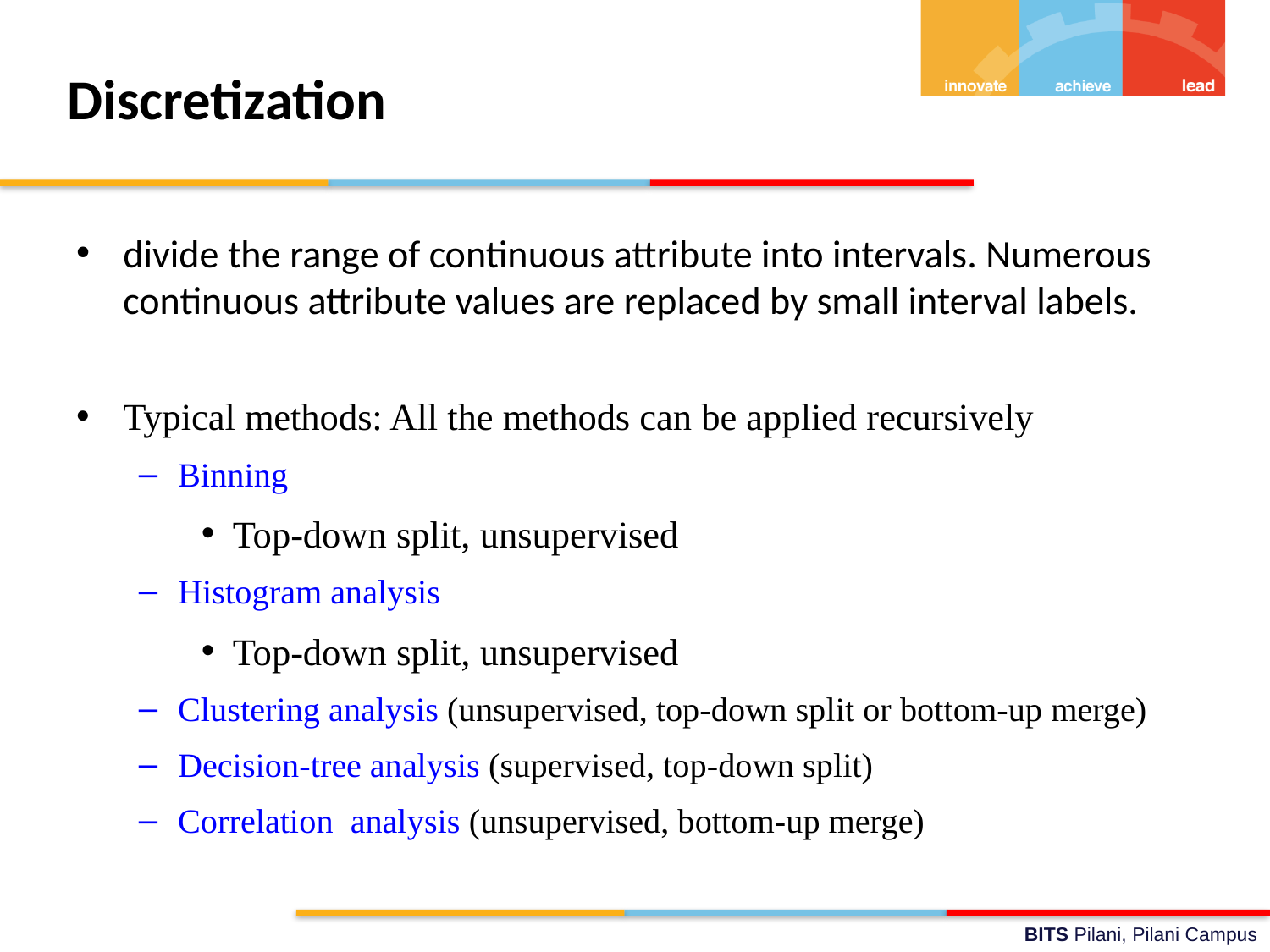

# Discretization
divide the range of continuous attribute into intervals. Numerous continuous attribute values are replaced by small interval labels.

Typical methods: All the methods can be applied recursively
Binning
Top-down split, unsupervised
Histogram analysis
Top-down split, unsupervised
Clustering analysis (unsupervised, top-down split or bottom-up merge)
Decision-tree analysis (supervised, top-down split)
Correlation  analysis (unsupervised, bottom-up merge)